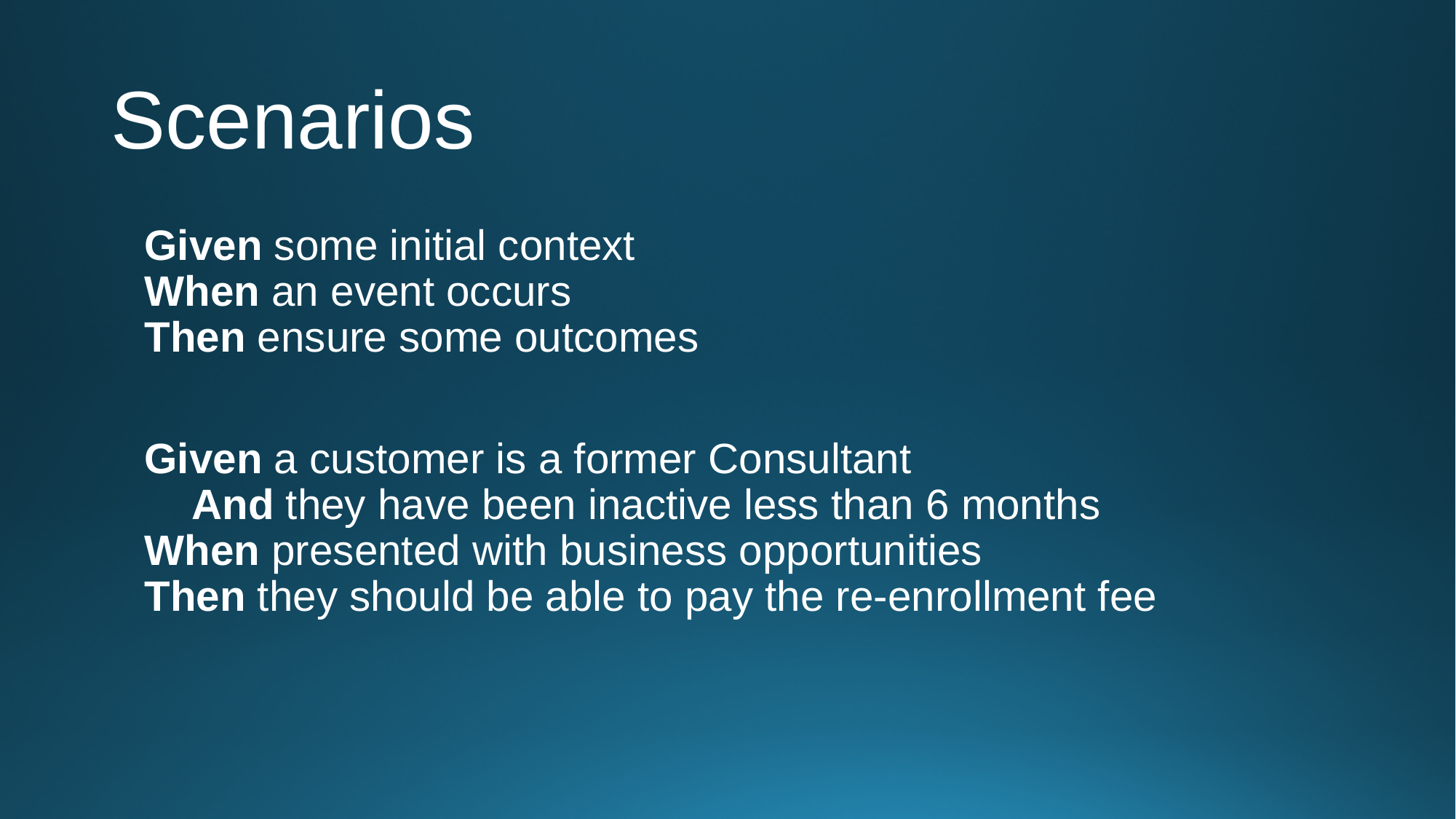

# Scenarios
Given some initial context
When an event occurs
Then ensure some outcomes

Given a customer is a former Consultant
    And they have been inactive less than 6 months
When presented with business opportunities
Then they should be able to pay the re-enrollment fee